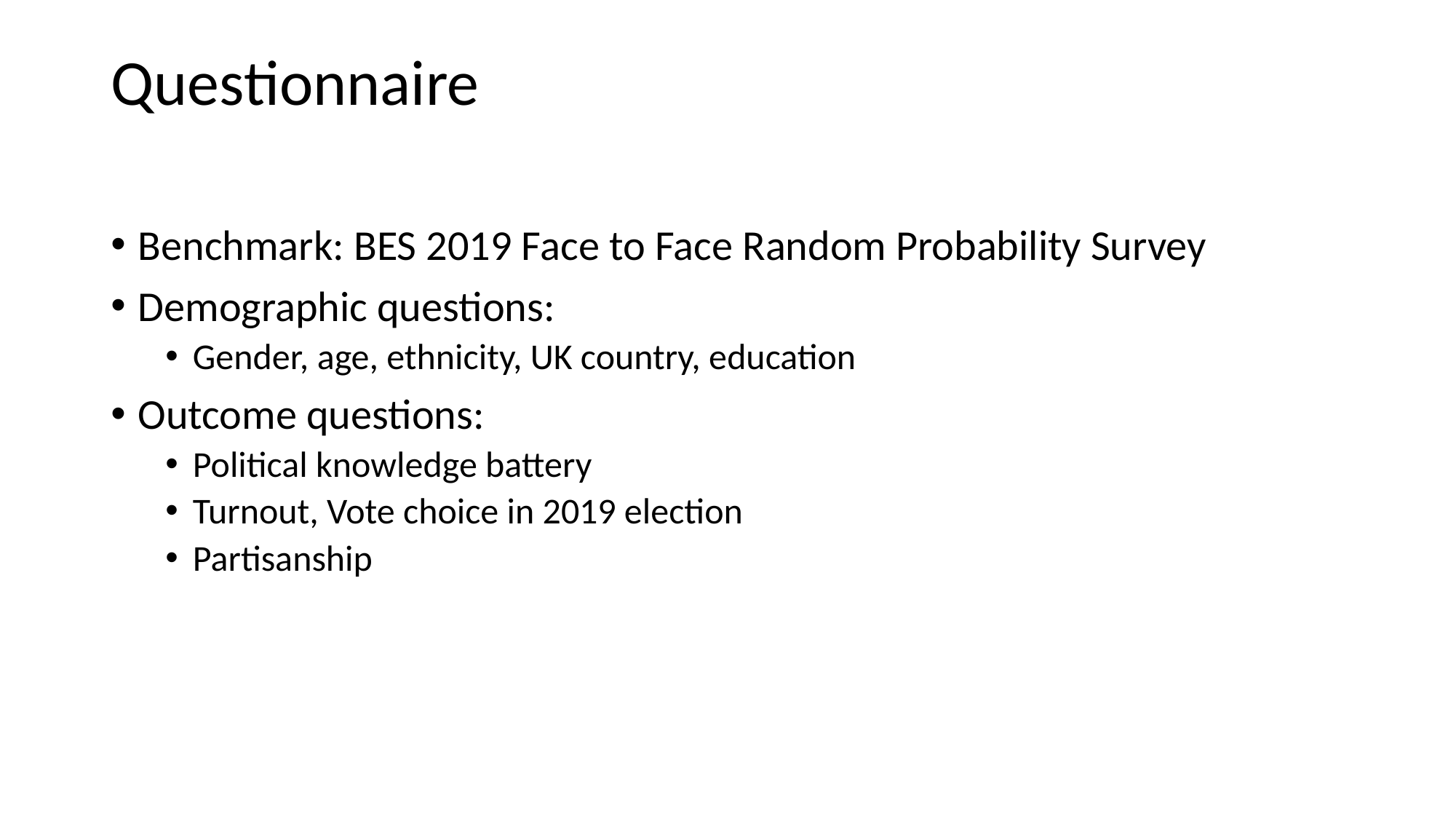

# Questionnaire
Benchmark: BES 2019 Face to Face Random Probability Survey
Demographic questions:
Gender, age, ethnicity, UK country, education
Outcome questions:
Political knowledge battery
Turnout, Vote choice in 2019 election
Partisanship